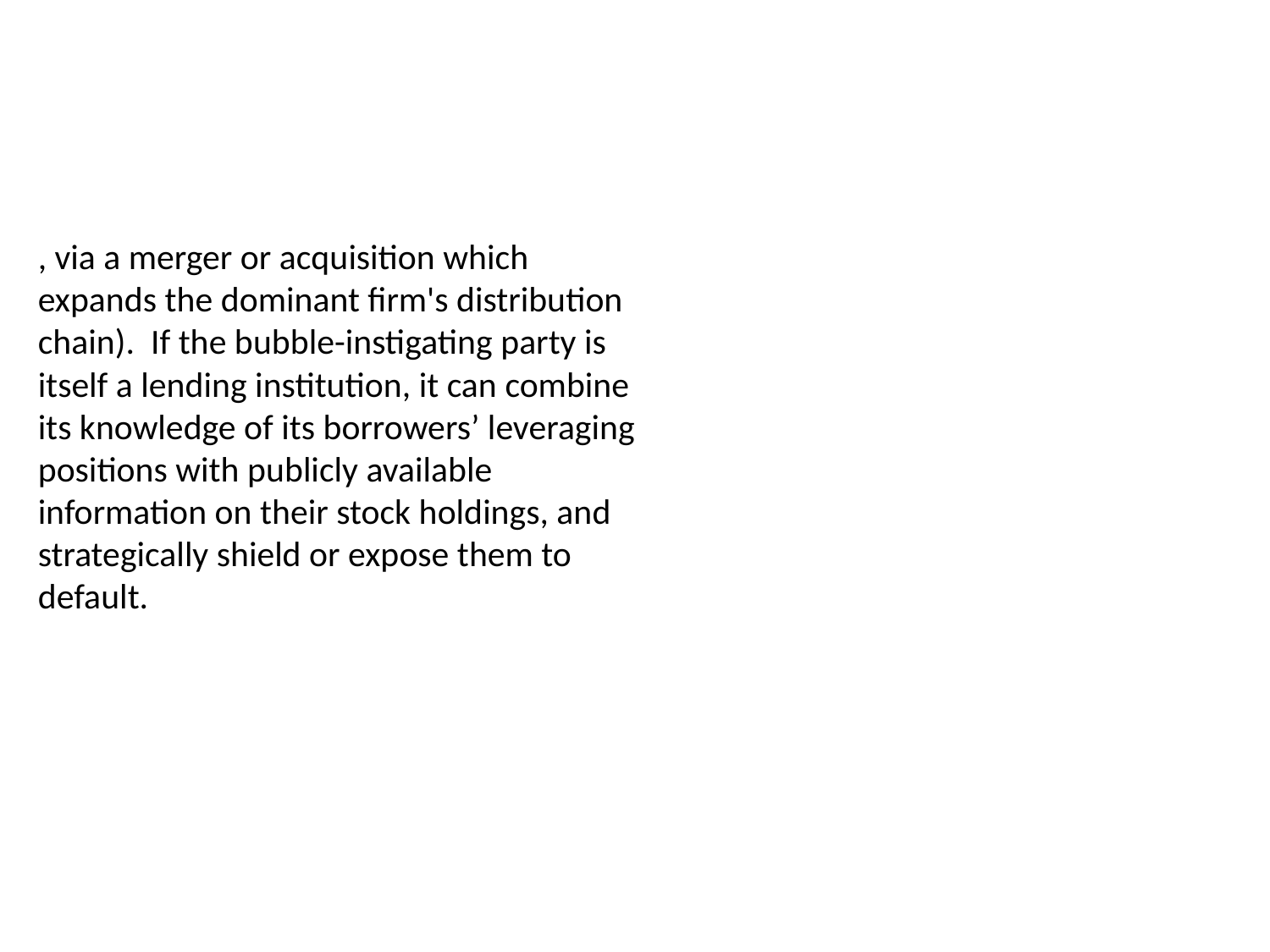

, via a merger or acquisition which expands the dominant firm's distribution chain).  If the bubble-instigating party is itself a lending institution, it can combine its knowledge of its borrowers’ leveraging positions with publicly available information on their stock holdings, and strategically shield or expose them to default.